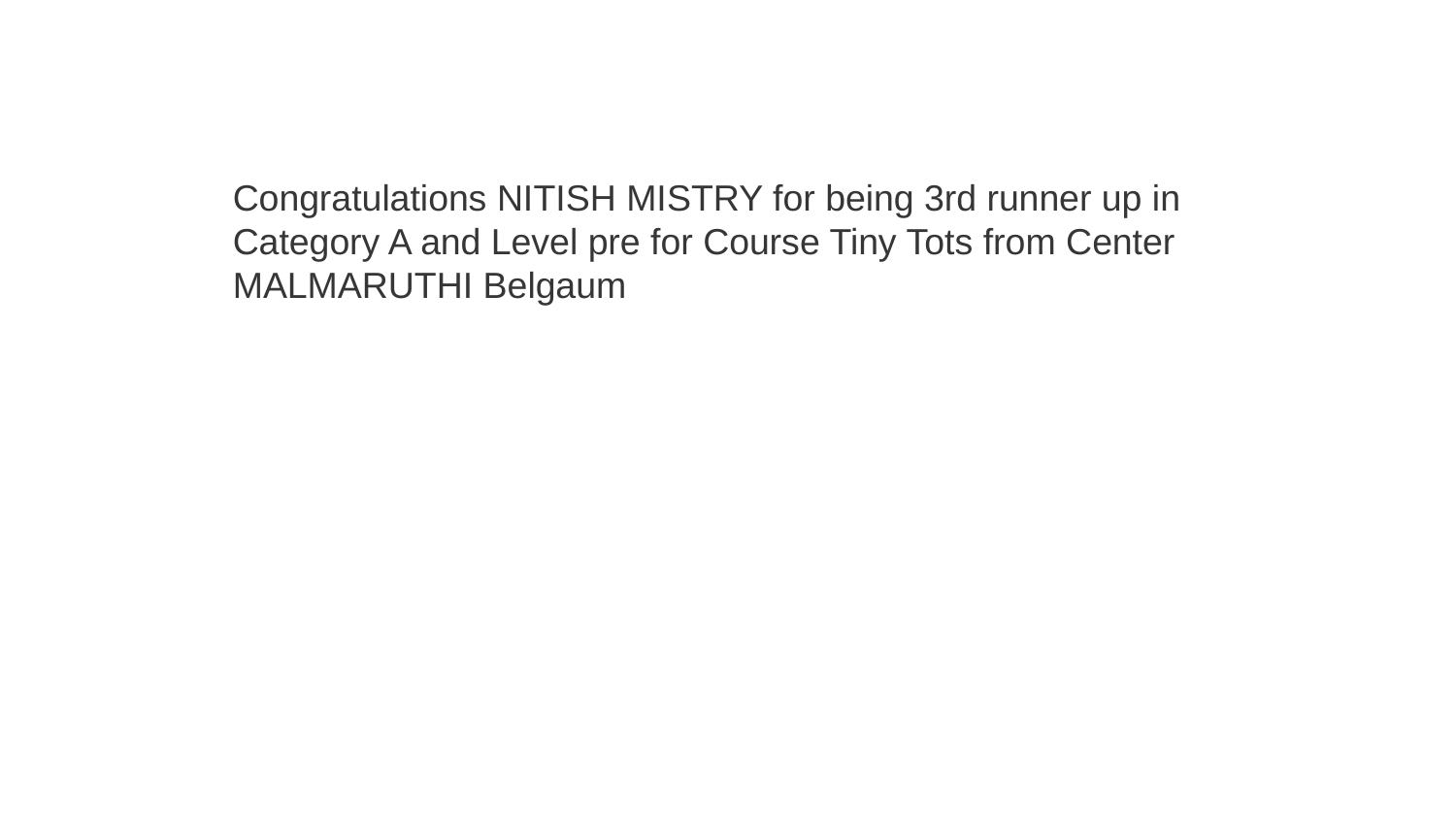

Congratulations NITISH MISTRY for being 3rd runner up in Category A and Level pre for Course Tiny Tots from Center MALMARUTHI Belgaum